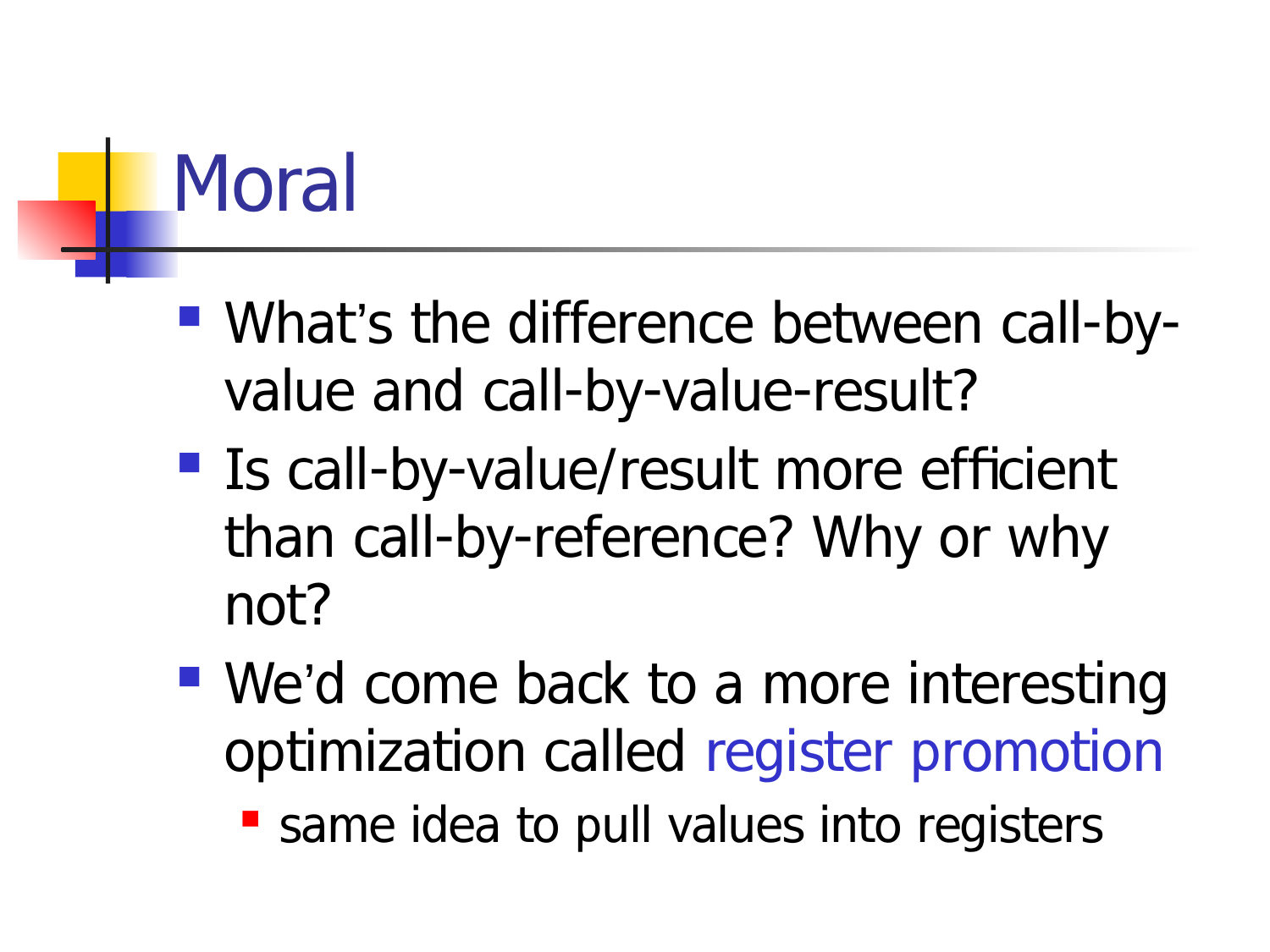

# Moral
What’s the difference between call-by-value and call-by-value-result?
Is call-by-value/result more efficient than call-by-reference? Why or why not?
We’d come back to a more interesting optimization called register promotion
same idea to pull values into registers